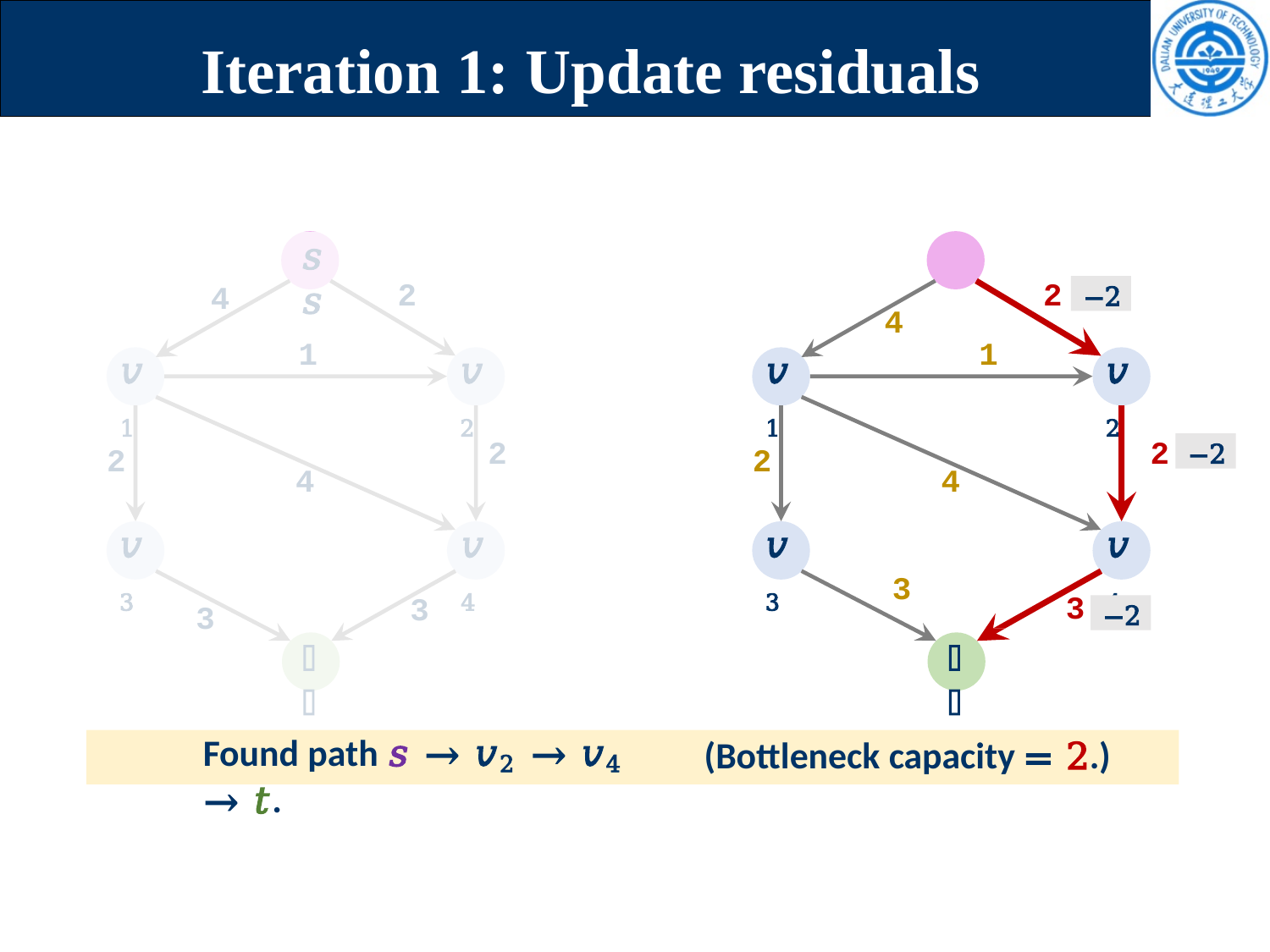

# Iteration 1: Update residuals
𝑠	𝑠

2
2
−2
4

4
1
1
𝑣1
𝑣2
𝑣1
𝑣2

2
2
−2
2
2
4
4
𝑣3
𝑣4
𝑣3
𝑣4

3

3
3
−2
3
𝑡
𝑡

Found path 𝑠 → 𝑣2 → 𝑣4 → 𝑡.
(Bottleneck capacity = 2.)